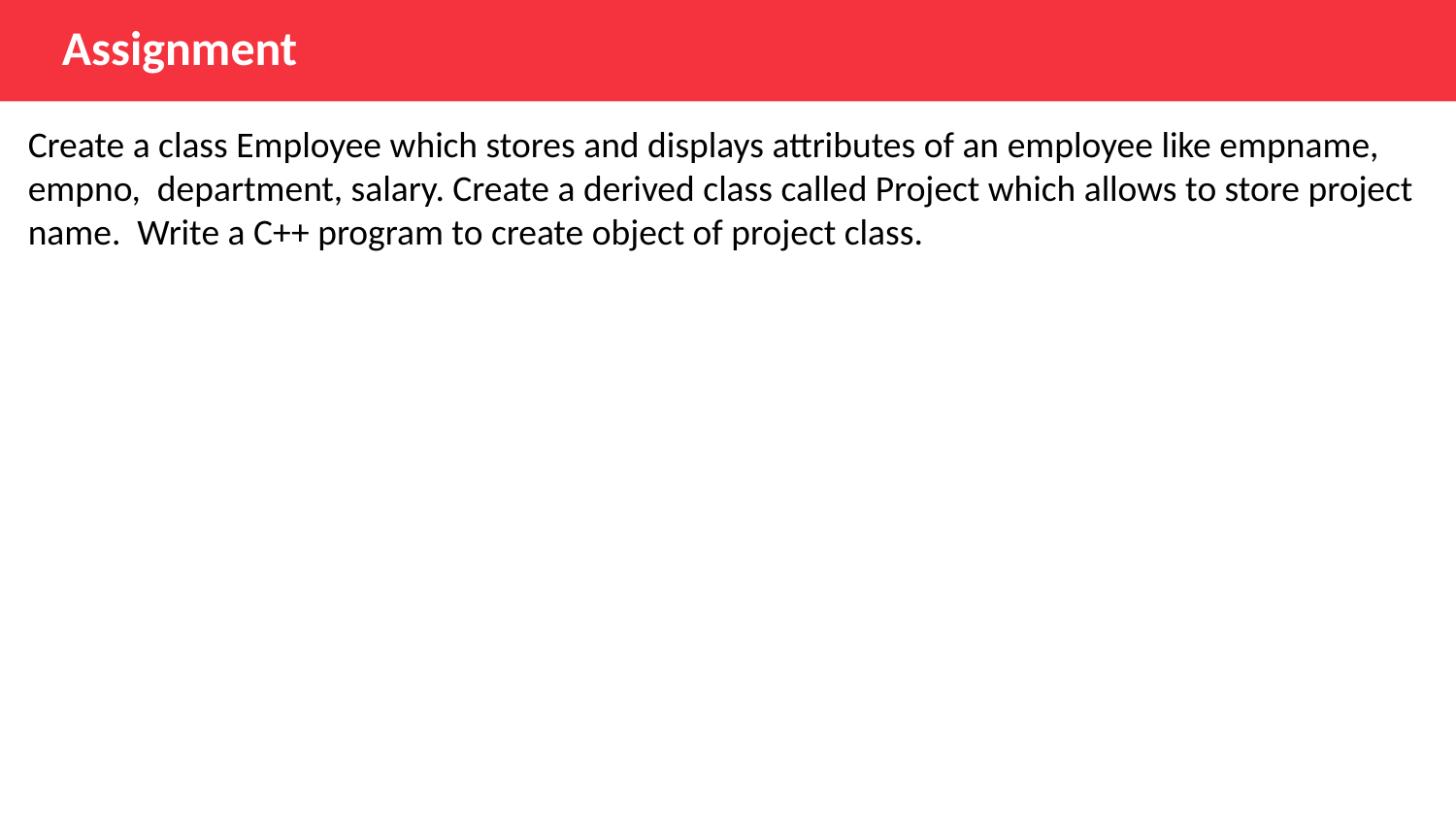

Assignment
Create a class Employee which stores and displays attributes of an employee like empname, empno,  department, salary. Create a derived class called Project which allows to store project name.  Write a C++ program to create object of project class.